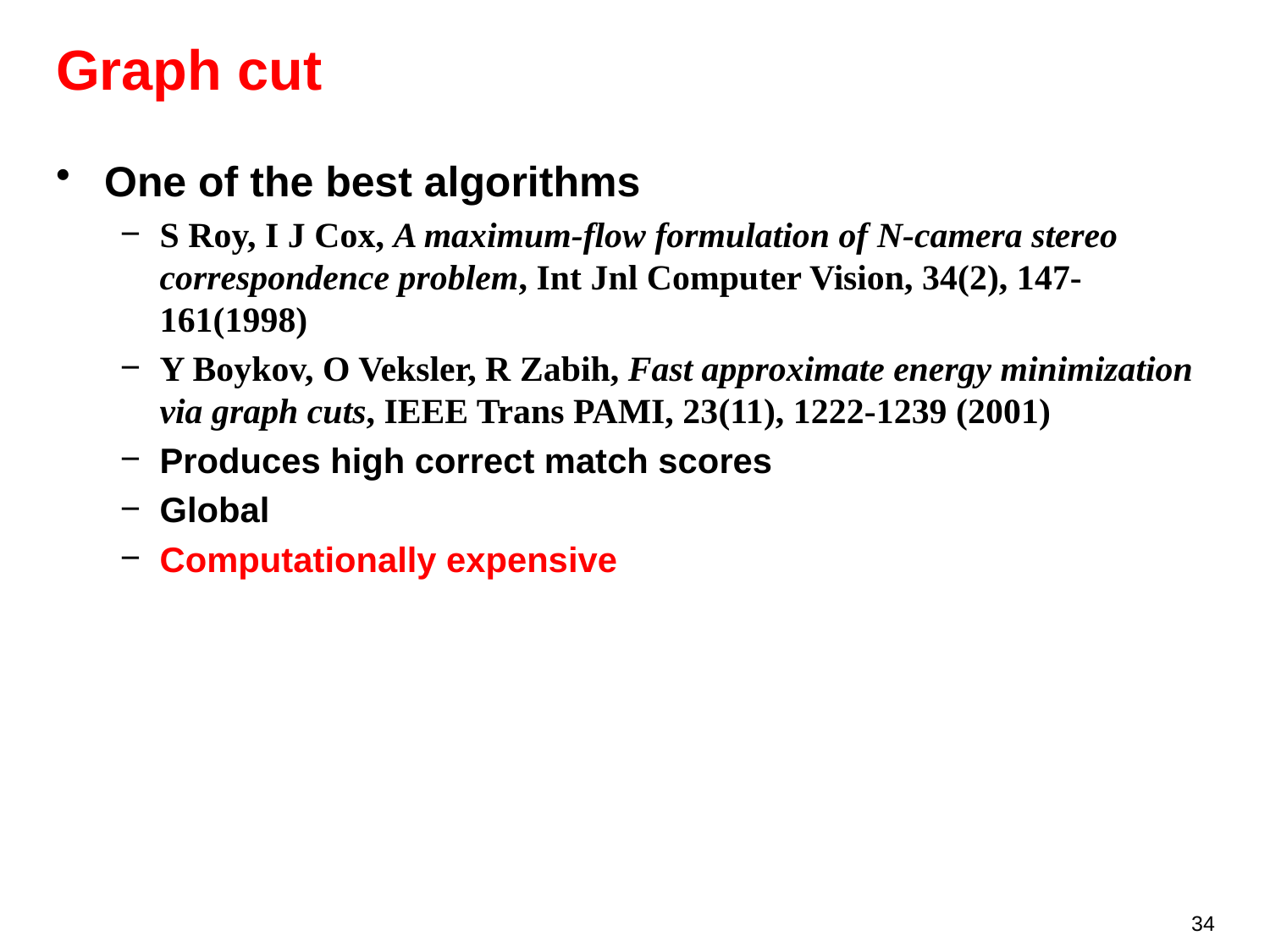

# Graph cut
One of the best algorithms
S Roy, I J Cox, A maximum-flow formulation of N-camera stereo correspondence problem, Int Jnl Computer Vision, 34(2), 147-161(1998)
Y Boykov, O Veksler, R Zabih, Fast approximate energy minimization via graph cuts, IEEE Trans PAMI, 23(11), 1222-1239 (2001)
Produces high correct match scores
Global
Computationally expensive

34